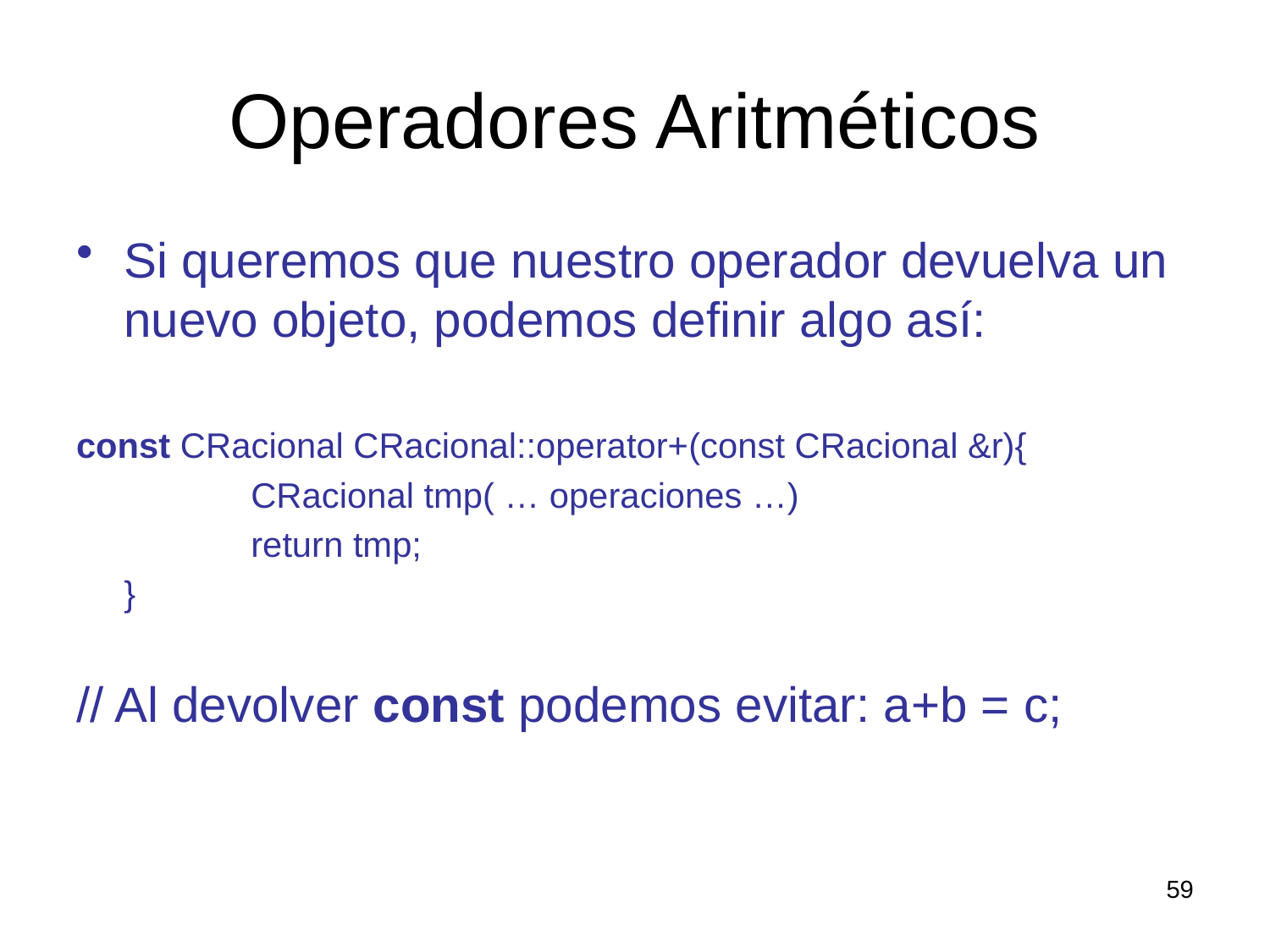

# Operadores Aritméticos
Si queremos que nuestro operador devuelva un nuevo objeto, podemos definir algo así:

const CRacional CRacional::operator+(const CRacional &r){
		CRacional tmp( … operaciones …)
		return tmp;
	}

// Al devolver const podemos evitar: a+b = c;

59